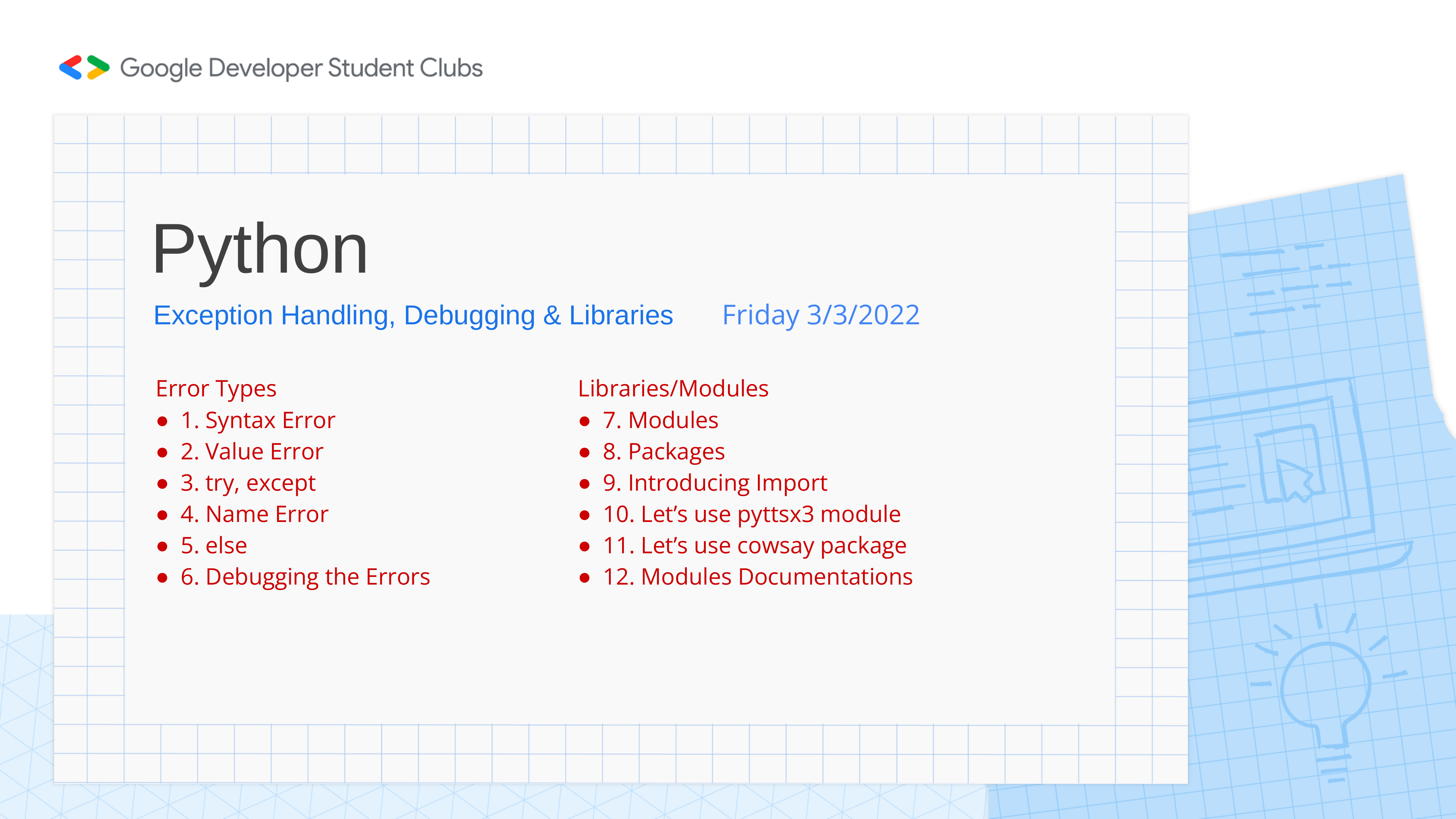

# Python
Exception Handling, Debugging & Libraries	   Friday 3/3/2022
Error Types
1. Syntax Error
2. Value Error
3. try, except
4. Name Error
5. else
6. Debugging the Errors
Libraries/Modules
7. Modules
8. Packages
9. Introducing Import
10. Let’s use pyttsx3 module
11. Let’s use cowsay package
12. Modules Documentations